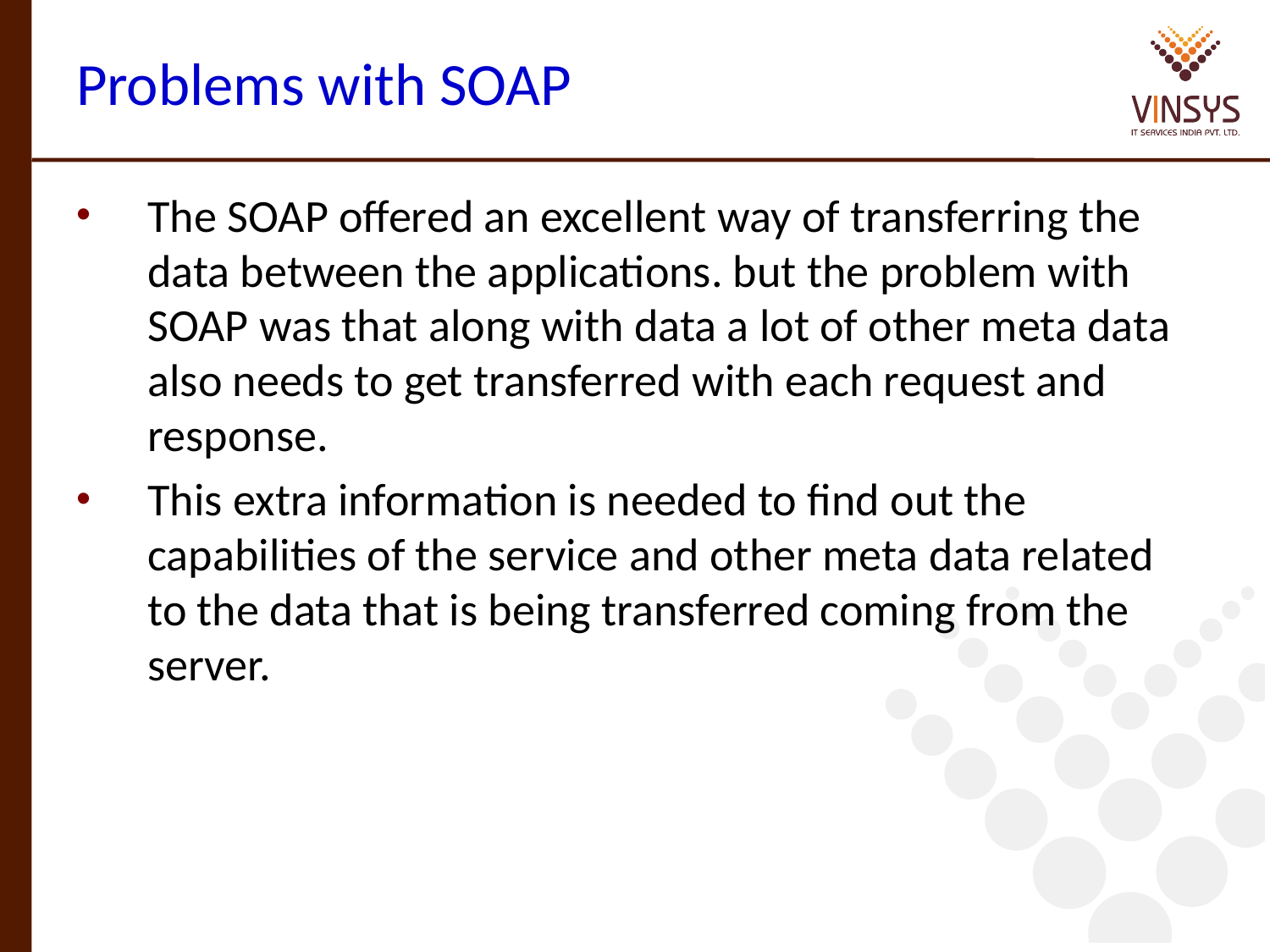

# Problems with SOAP
The SOAP offered an excellent way of transferring the data between the applications. but the problem with SOAP was that along with data a lot of other meta data also needs to get transferred with each request and response.
This extra information is needed to find out the capabilities of the service and other meta data related to the data that is being transferred coming from the server.